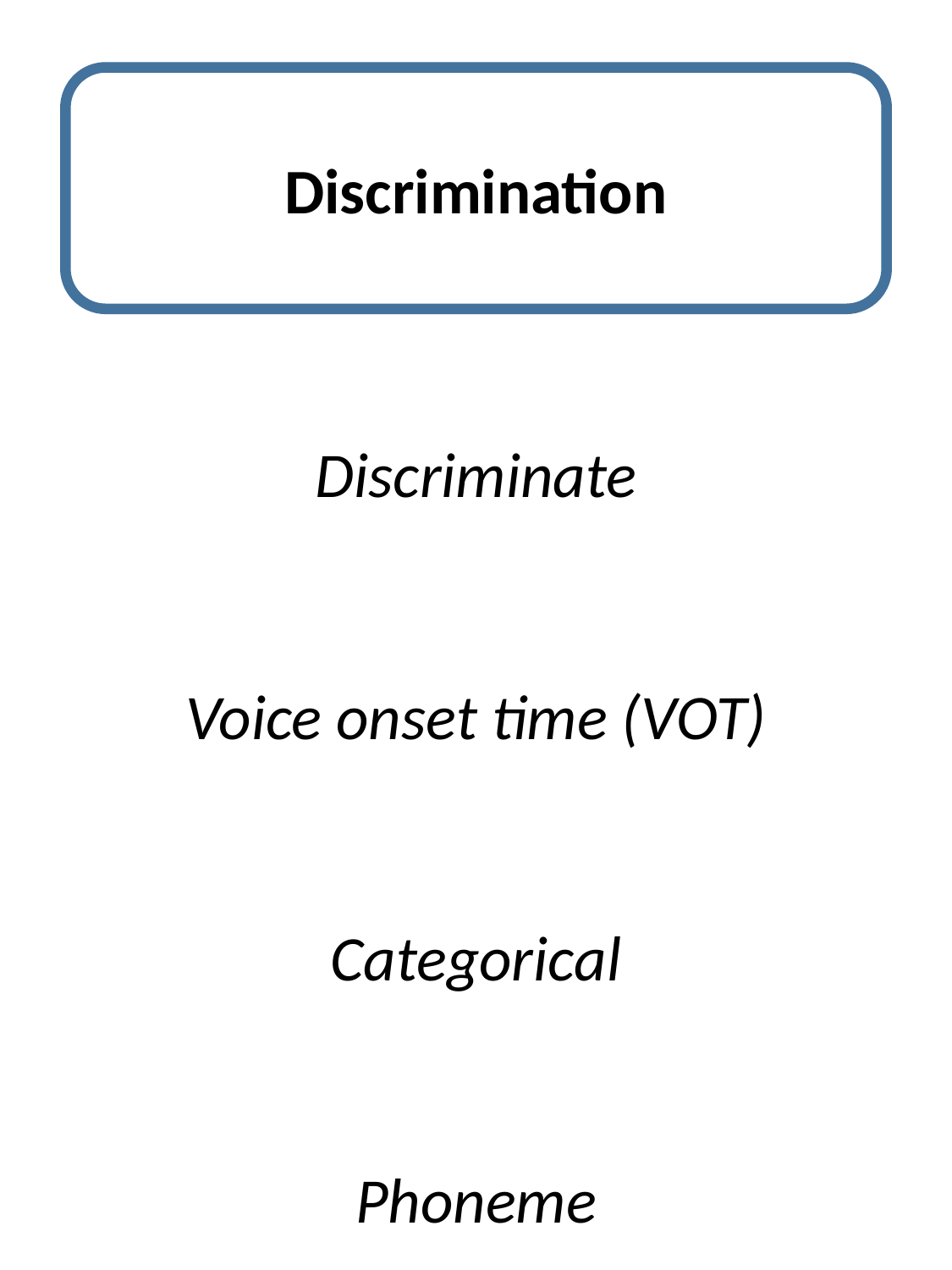

Discrimination

Discriminate
Voice onset time (VOT)
Categorical
Phoneme